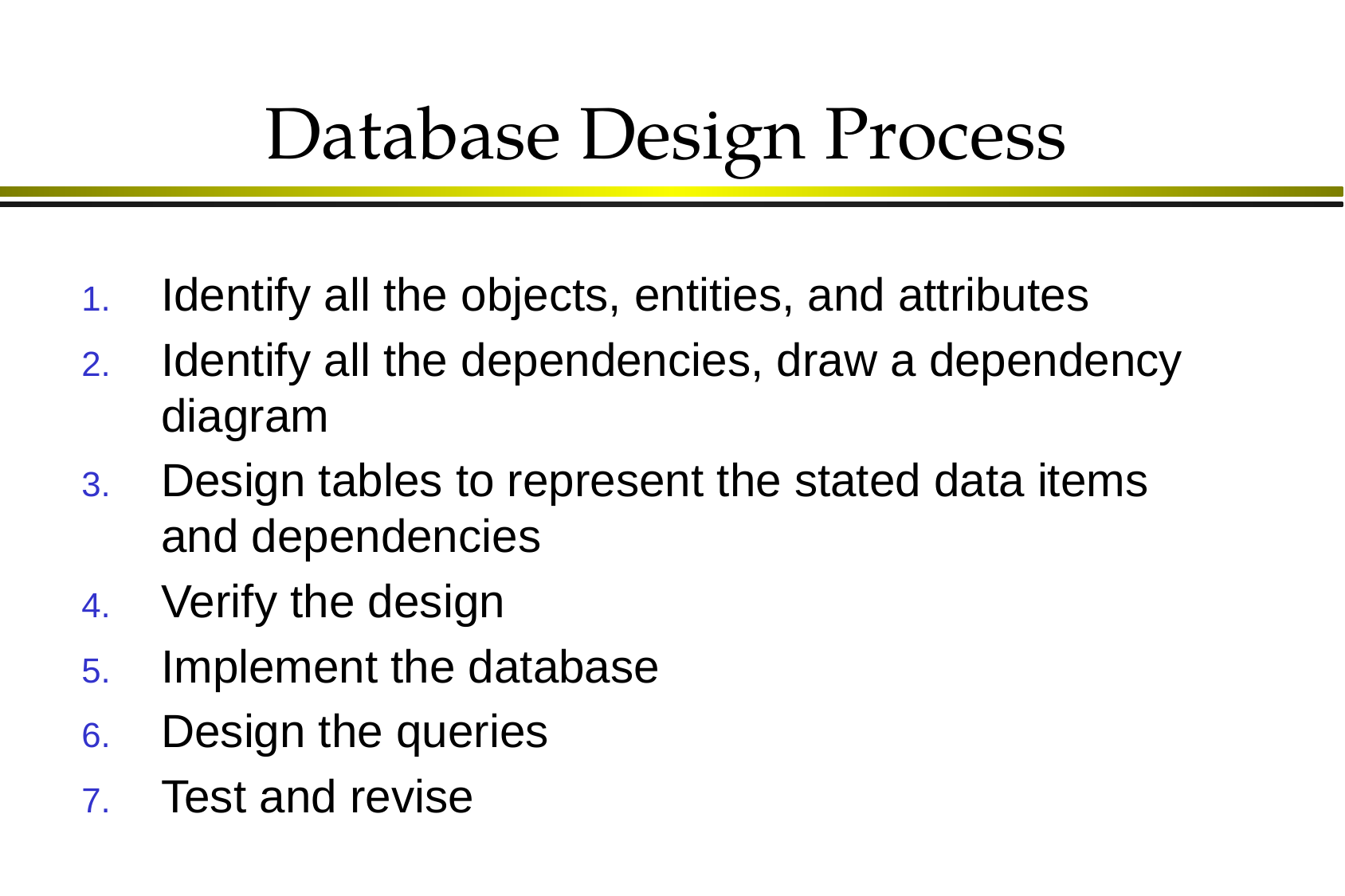

# Database Design Process
Identify all the objects, entities, and attributes
Identify all the dependencies, draw a dependency diagram
Design tables to represent the stated data items and dependencies
Verify the design
Implement the database
Design the queries
Test and revise